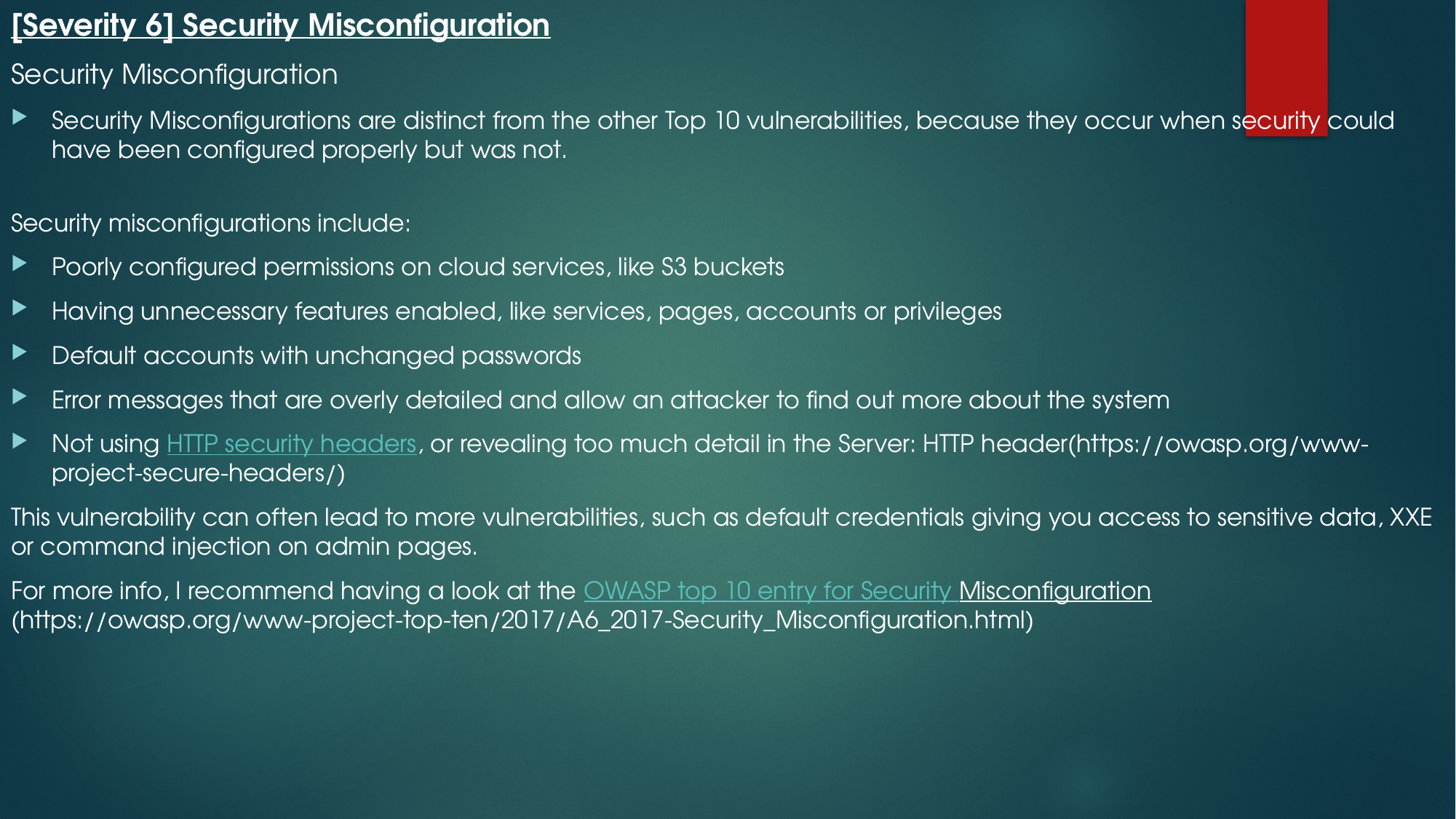

[Severity 6] Security Misconfiguration
Security Misconfiguration
Security Misconfigurations are distinct from the other Top 10 vulnerabilities, because they occur when security could have been configured properly but was not.
Security misconfigurations include:
Poorly configured permissions on cloud services, like S3 buckets
Having unnecessary features enabled, like services, pages, accounts or privileges
Default accounts with unchanged passwords
Error messages that are overly detailed and allow an attacker to find out more about the system
Not using HTTP security headers, or revealing too much detail in the Server: HTTP header(https://owasp.org/www-project-secure-headers/)
This vulnerability can often lead to more vulnerabilities, such as default credentials giving you access to sensitive data, XXE or command injection on admin pages.
For more info, I recommend having a look at the OWASP top 10 entry for Security Misconfiguration(https://owasp.org/www-project-top-ten/2017/A6_2017-Security_Misconfiguration.html)